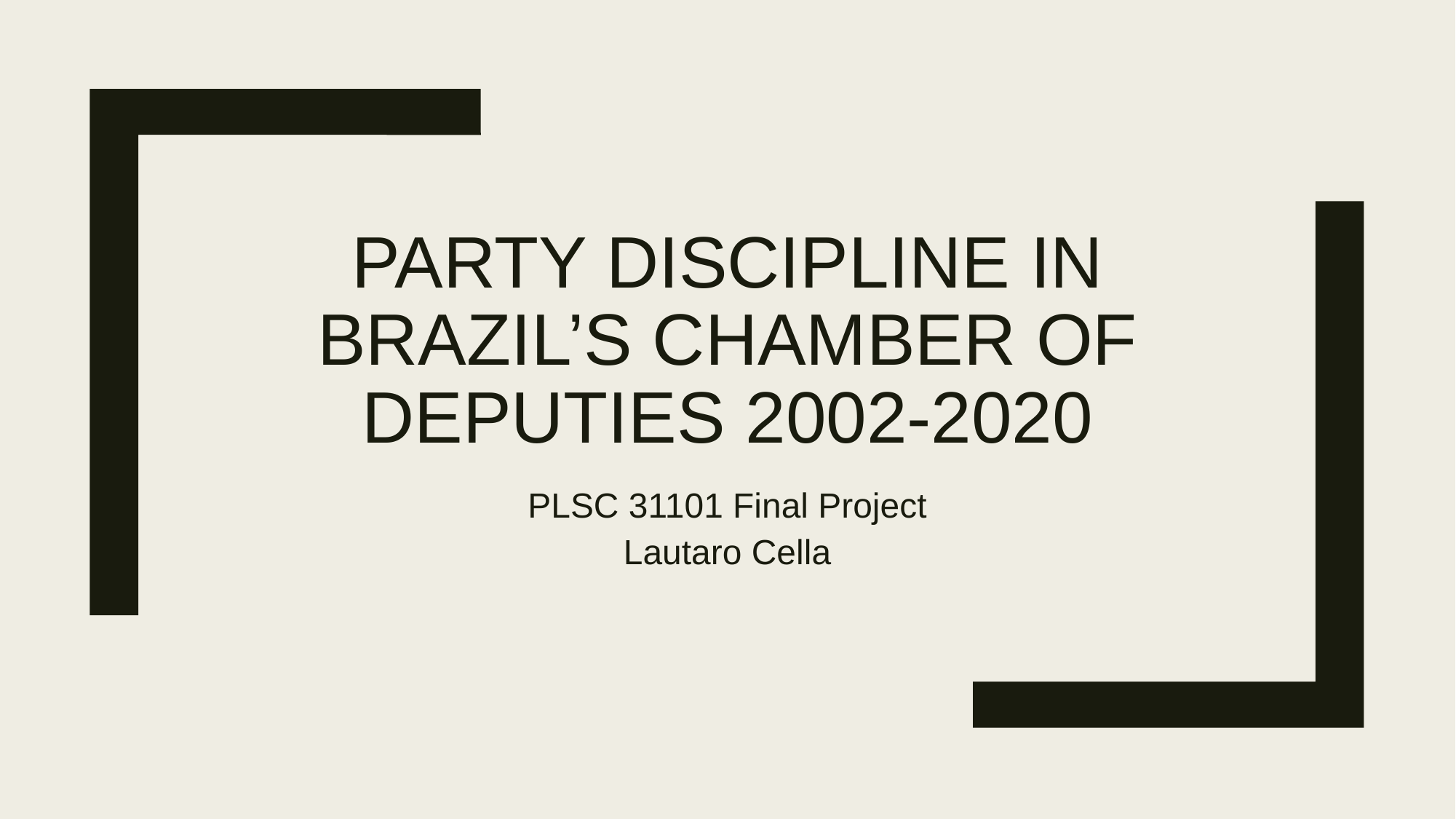

# Party discipline in brazil’s chamber of deputies 2002-2020
PLSC 31101 Final Project
Lautaro Cella